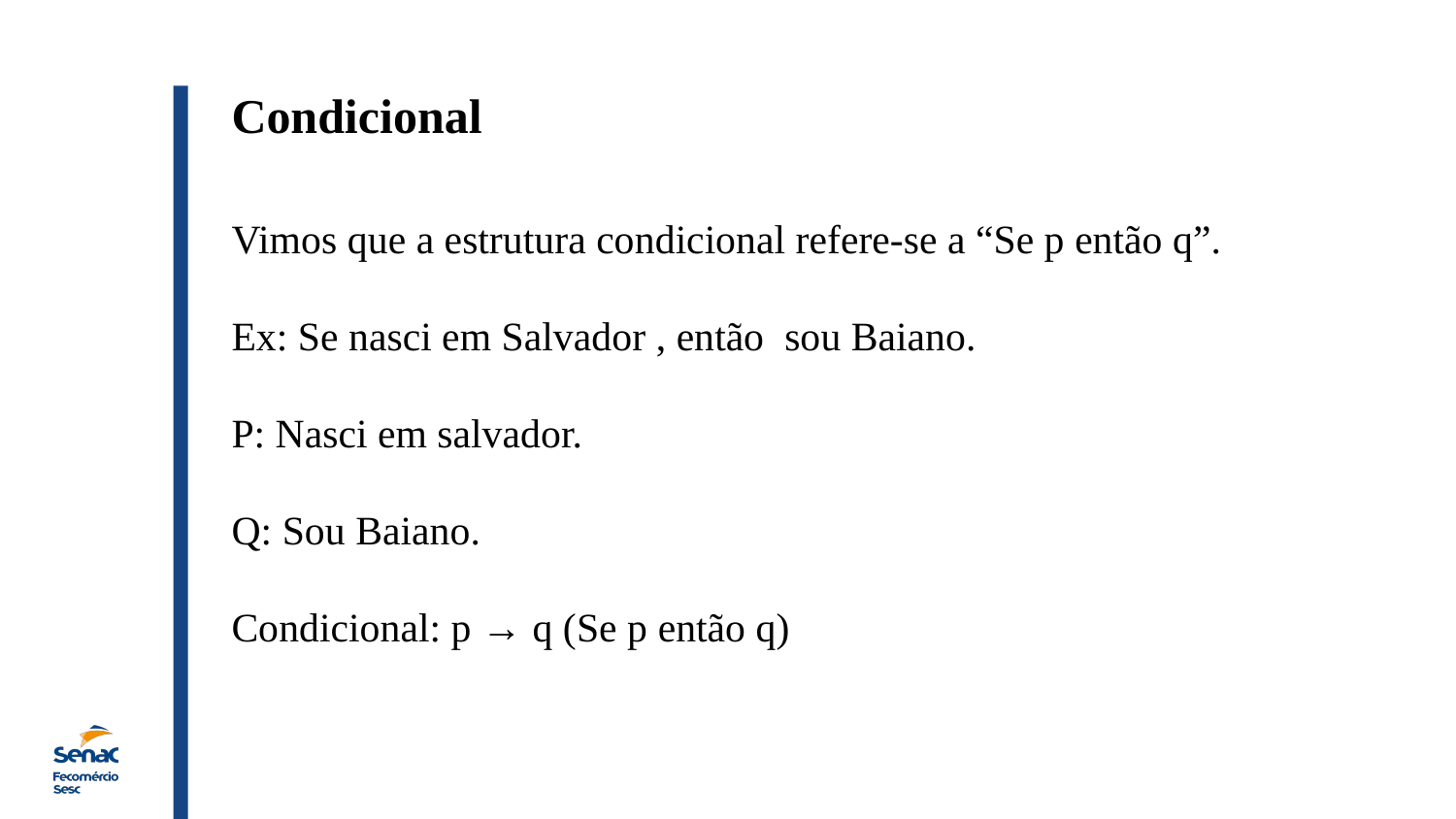

Condicional
Vimos que a estrutura condicional refere-se a “Se p então q”.

Ex: Se nasci em Salvador , então  sou Baiano.

P: Nasci em salvador.

Q: Sou Baiano.

Condicional: p → q (Se p então q)